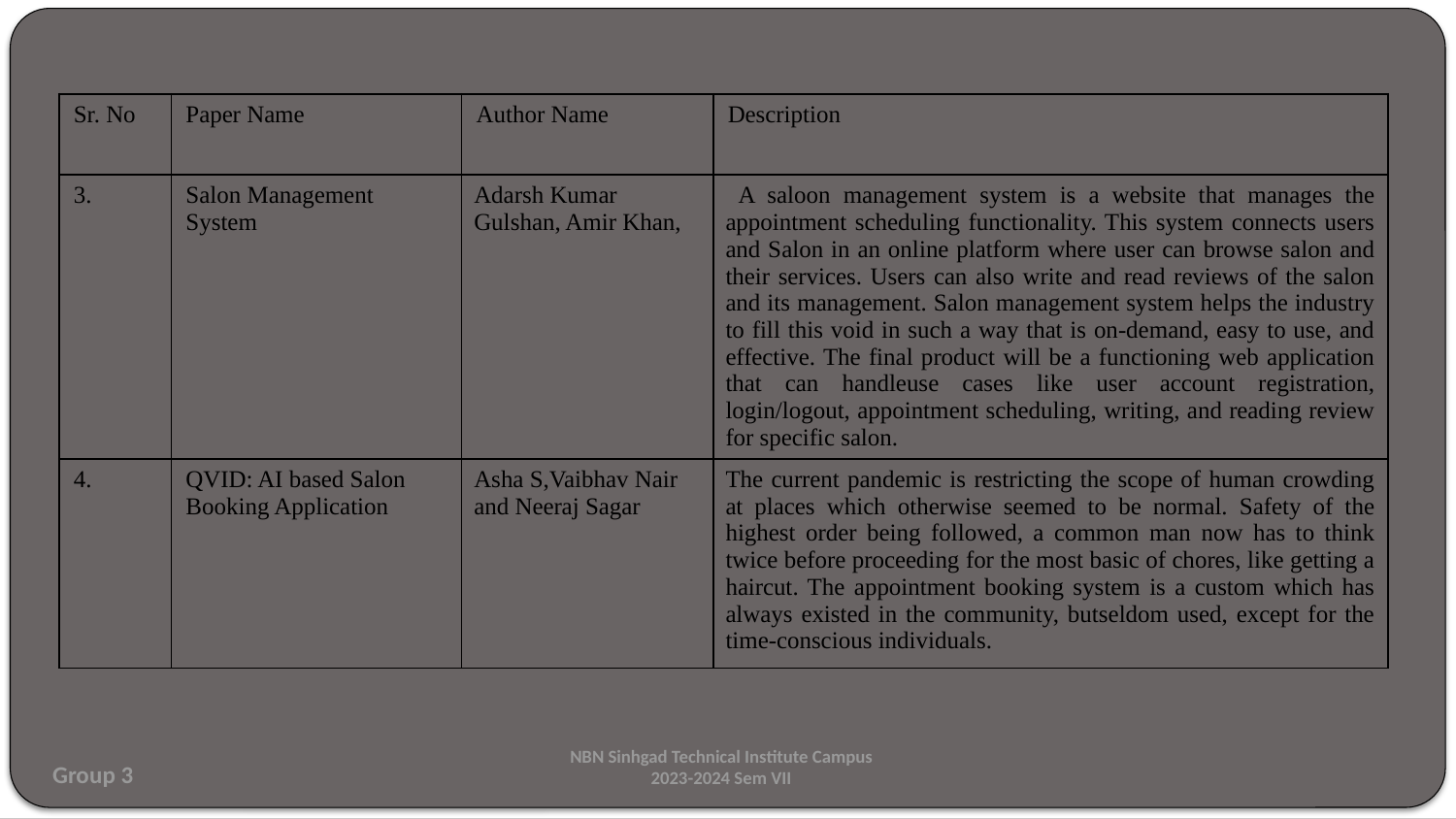

# Literature Survey
| Sr. No | Paper Name | Author Name | Description |
| --- | --- | --- | --- |
| 3. | Salon Management System | Adarsh Kumar Gulshan, Amir Khan, | A saloon management system is a website that manages the appointment scheduling functionality. This system connects users and Salon in an online platform where user can browse salon and their services. Users can also write and read reviews of the salon and its management. Salon management system helps the industry to fill this void in such a way that is on-demand, easy to use, and effective. The final product will be a functioning web application that can handleuse cases like user account registration, login/logout, appointment scheduling, writing, and reading review for specific salon. |
| 4. | QVID: AI based Salon Booking Application | Asha S,Vaibhav Nair and Neeraj Sagar | The current pandemic is restricting the scope of human crowding at places which otherwise seemed to be normal. Safety of the highest order being followed, a common man now has to think twice before proceeding for the most basic of chores, like getting a haircut. The appointment booking system is a custom which has always existed in the community, butseldom used, except for the time-conscious individuals. |
NBN Sinhgad Technical Institute Campus
2023-2024 Sem VII
Group 3